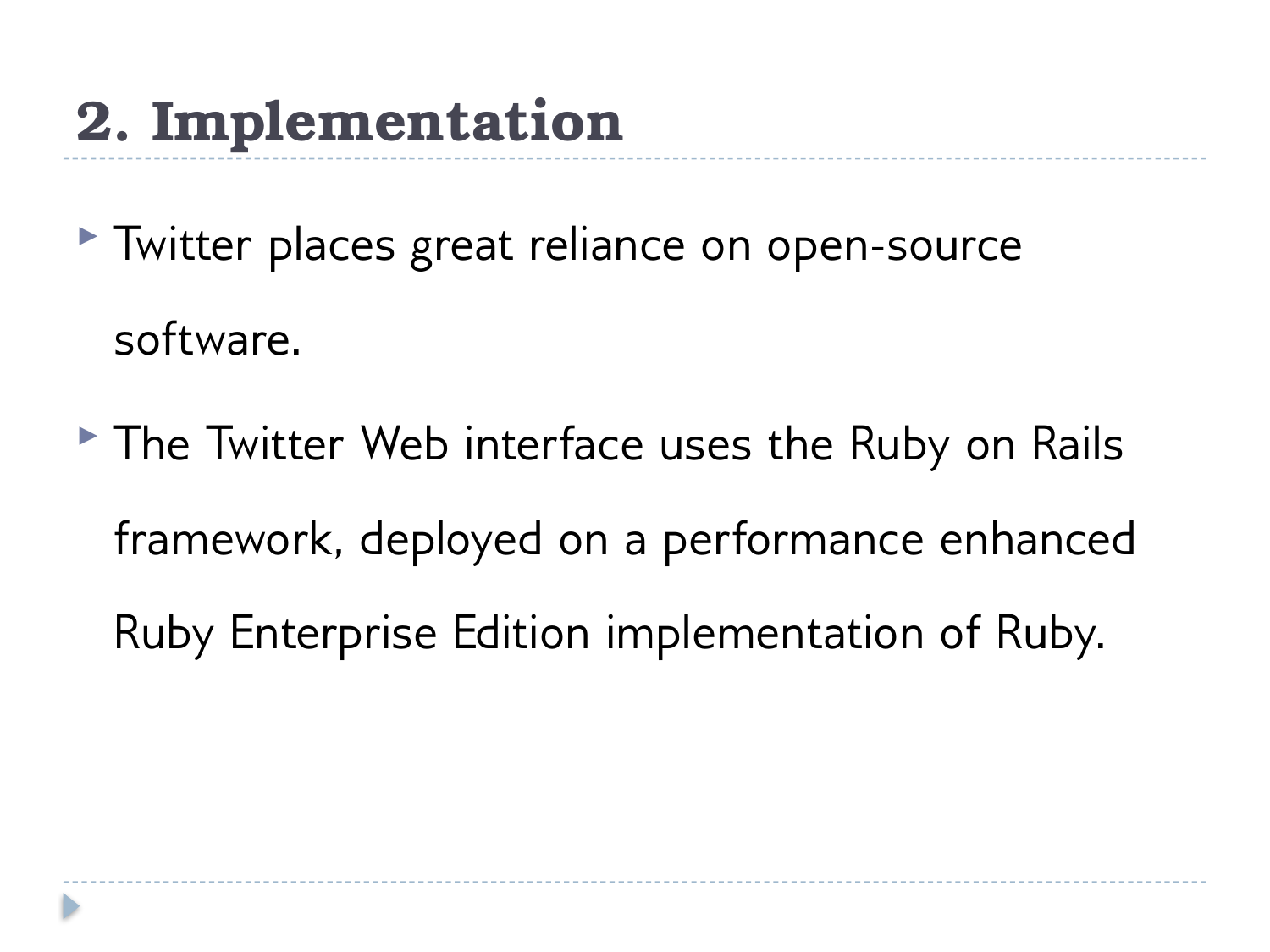

# 2. Implementation
Twitter places great reliance on open-source software.
The Twitter Web interface uses the Ruby on Rails framework, deployed on a performance enhanced Ruby Enterprise Edition implementation of Ruby.